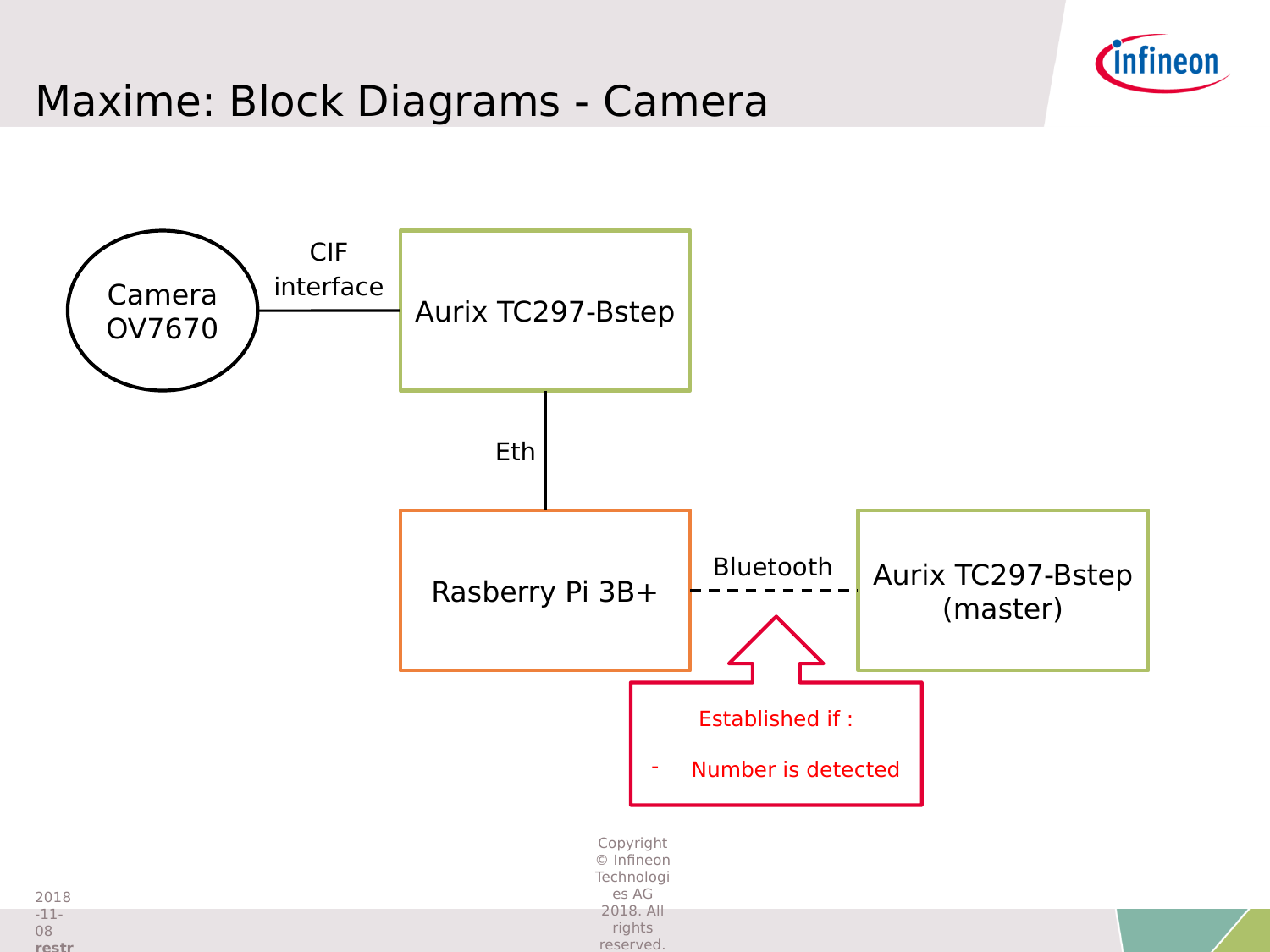

# Maxime: Block Diagrams - Camera
Camera OV7670
Aurix TC297-Bstep
CIF
interface
Eth
Rasberry Pi 3B+
Aurix TC297-Bstep
(master)
Bluetooth
Established if :

Number is detected
Copyright © Infineon Technologies AG 2018. All rights reserved.
3
2018-11-08   restricted